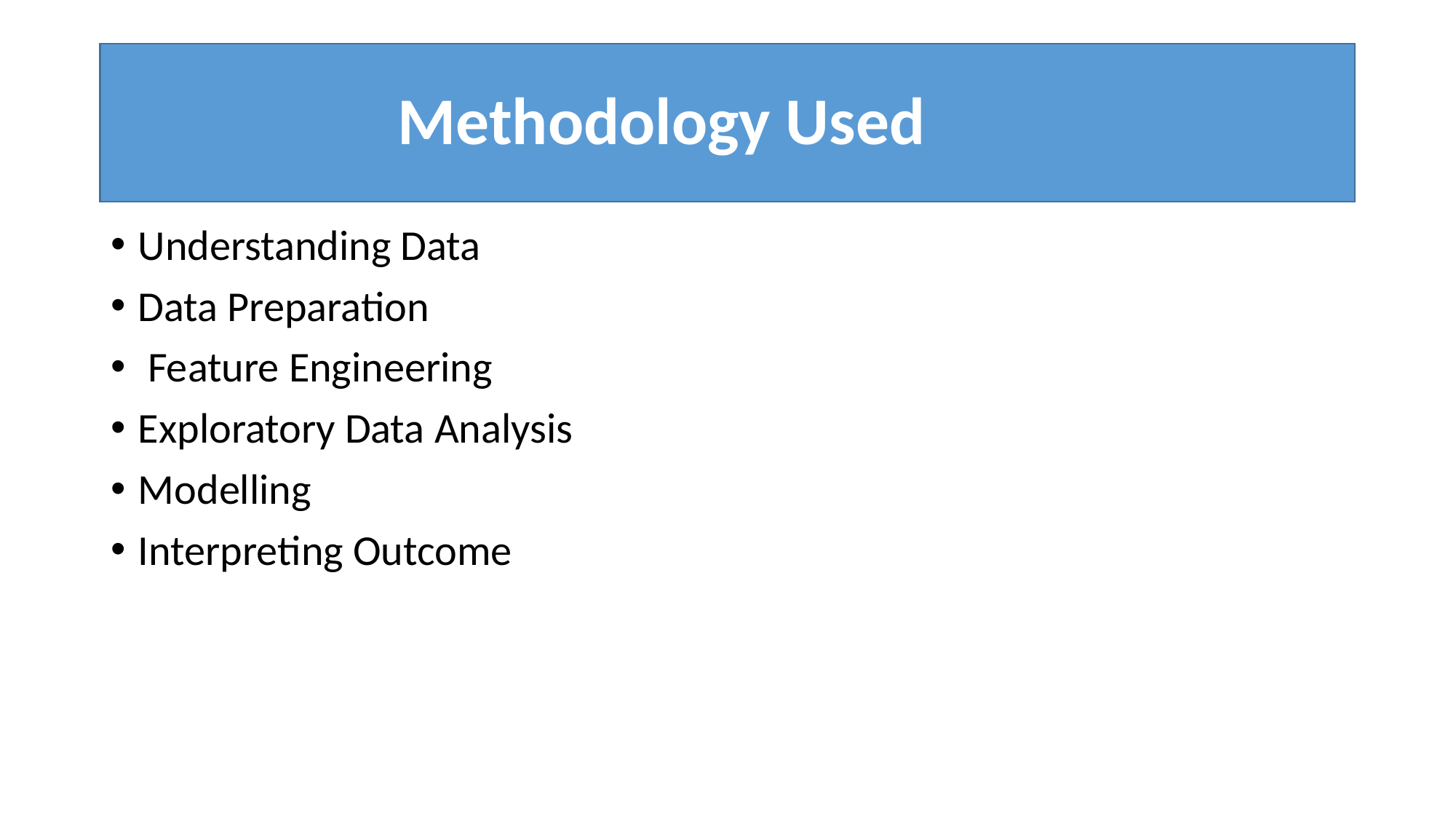

# Methodology Used
Understanding Data
Data Preparation
 Feature Engineering
Exploratory Data Analysis
Modelling
Interpreting Outcome